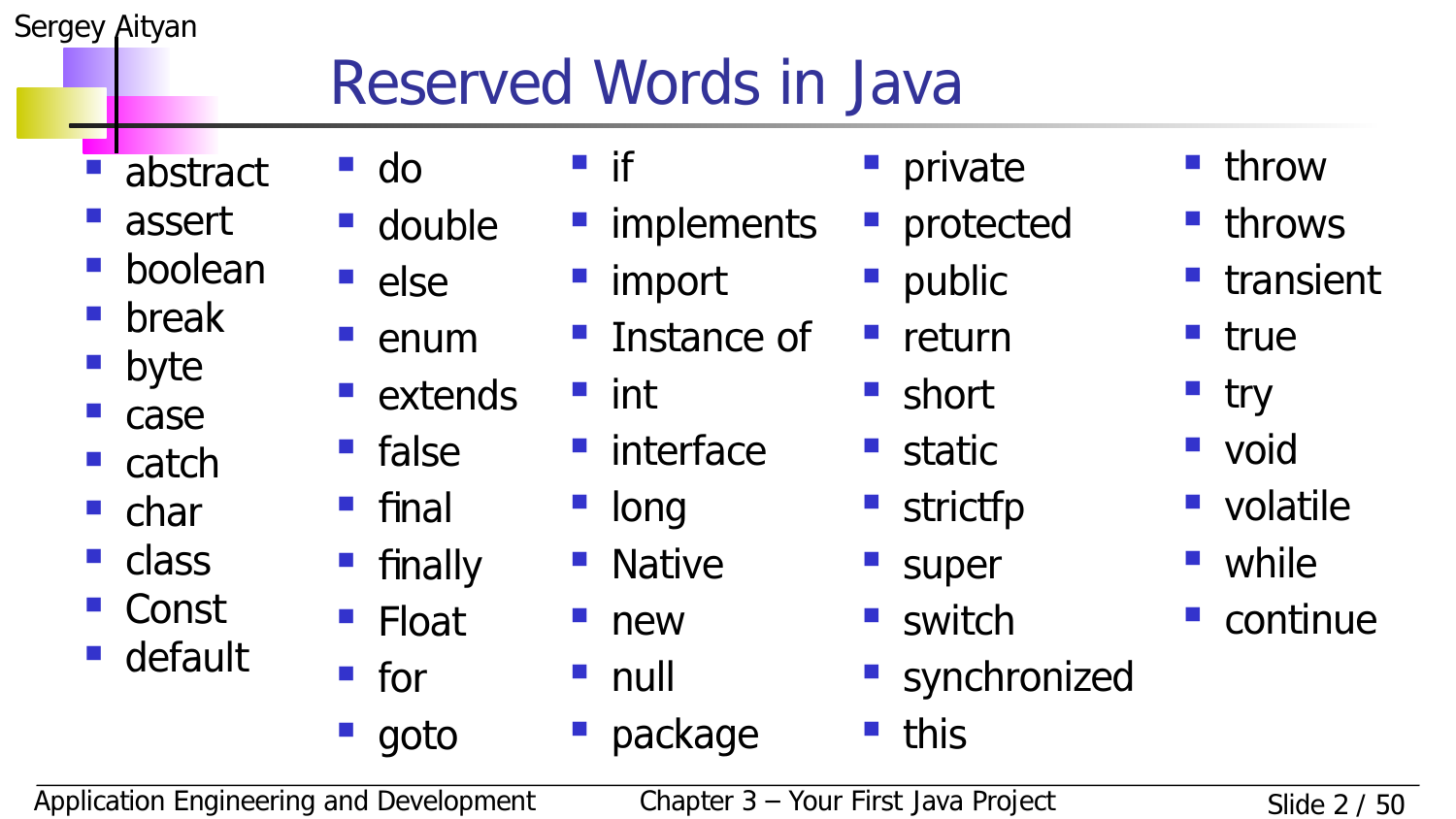

# Reserved Words in Java
throw
throws
transient
true
try
void
volatile
while
continue
if
implements
import
Instance of
int
interface
long
Native
new
null
package

private
protected
public
return
short
static
strictfp
super
switch
synchronized
this

do
double
else
enum
extends
false
final
finally
Float
for
goto

abstract
assert
boolean
break
byte
case
catch
char
class
Const
default